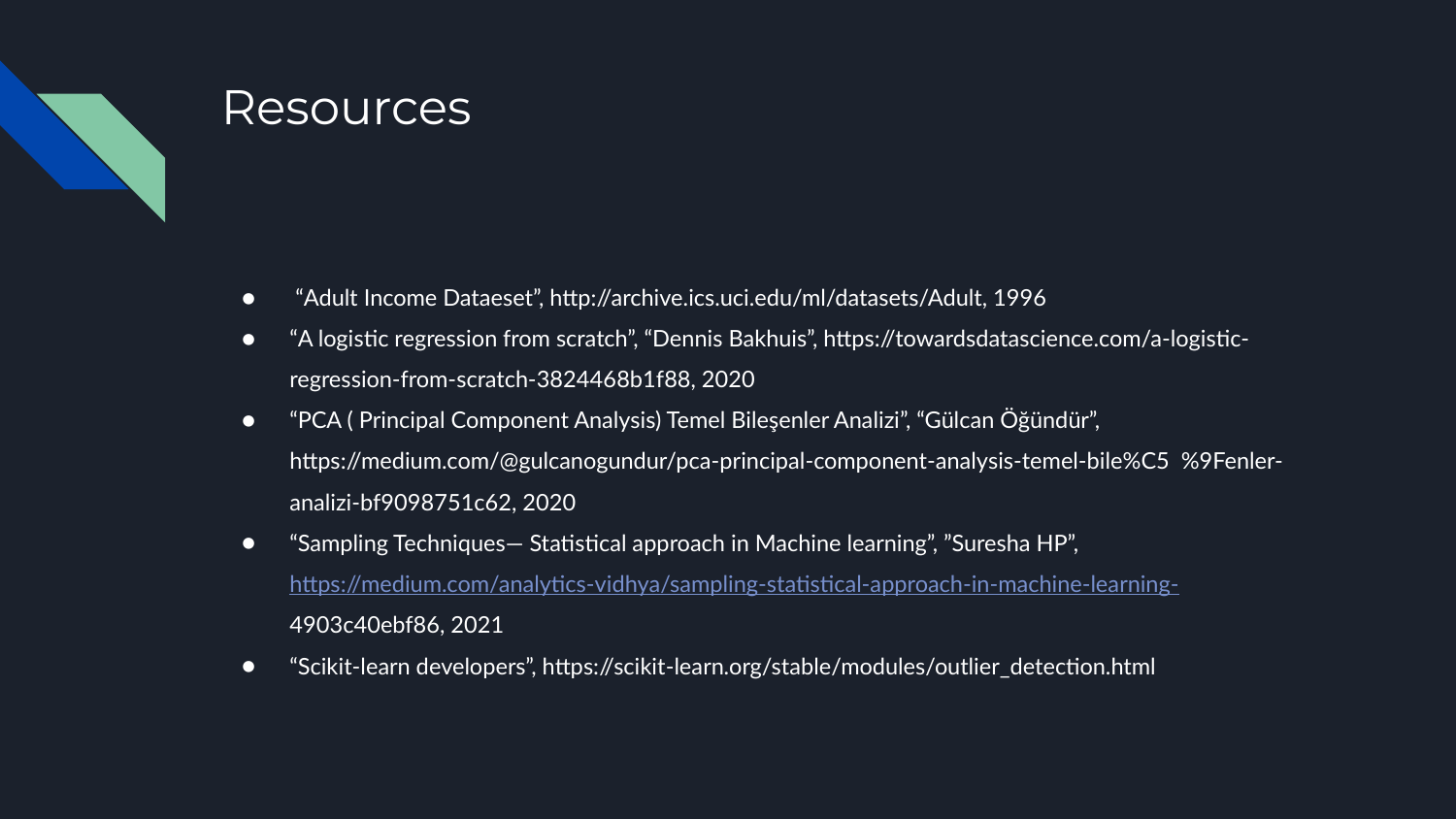

# Resources
 “Adult Income Dataeset”, http://archive.ics.uci.edu/ml/datasets/Adult, 1996
“A logistic regression from scratch”, “Dennis Bakhuis”, https://towardsdatascience.com/a-logistic-regression-from-scratch-3824468b1f88, 2020
“PCA ( Principal Component Analysis) Temel Bileşenler Analizi”, “Gülcan Öğündür”, https://medium.com/@gulcanogundur/pca-principal-component-analysis-temel-bile%C5  %9Fenler-analizi-bf9098751c62, 2020
“Sampling Techniques— Statistical approach in Machine learning”, ”Suresha HP”, https://medium.com/analytics-vidhya/sampling-statistical-approach-in-machine-learning- 4903c40ebf86, 2021
“Scikit-learn developers”, https://scikit-learn.org/stable/modules/outlier_detection.html